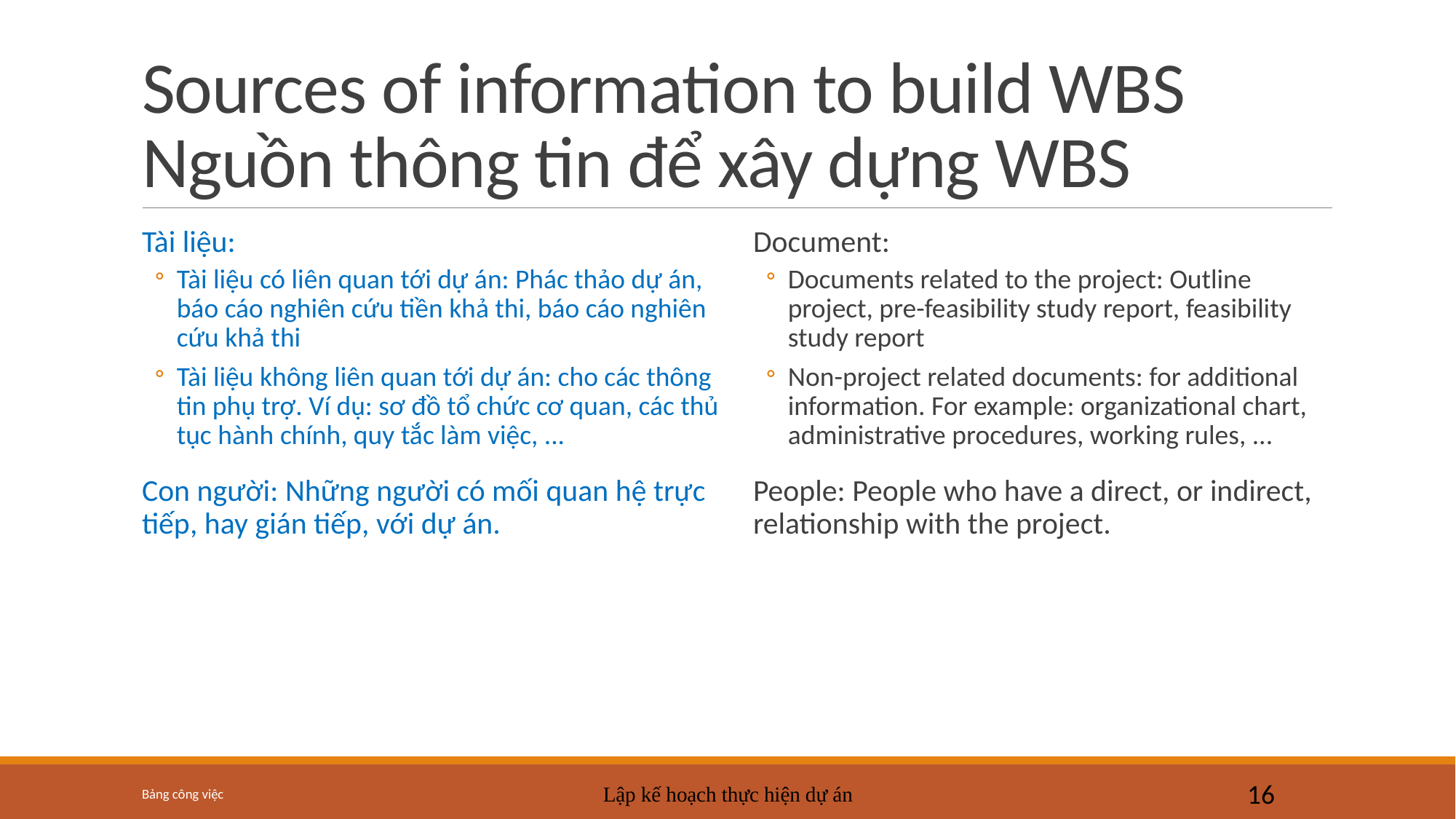

# Sources of information to build WBS Nguồn thông tin để xây dựng WBS
Tài liệu:
Tài liệu có liên quan tới dự án: Phác thảo dự án, báo cáo nghiên cứu tiền khả thi, báo cáo nghiên cứu khả thi
Tài liệu không liên quan tới dự án: cho các thông tin phụ trợ. Ví dụ: sơ đồ tổ chức cơ quan, các thủ tục hành chính, quy tắc làm việc, ...
Con người: Những người có mối quan hệ trực tiếp, hay gián tiếp, với dự án.
Document:
Documents related to the project: Outline project, pre-feasibility study report, feasibility study report
Non-project related documents: for additional information. For example: organizational chart, administrative procedures, working rules, ...
People: People who have a direct, or indirect, relationship with the project.
Bảng công việc
Lập kế hoạch thực hiện dự án
16